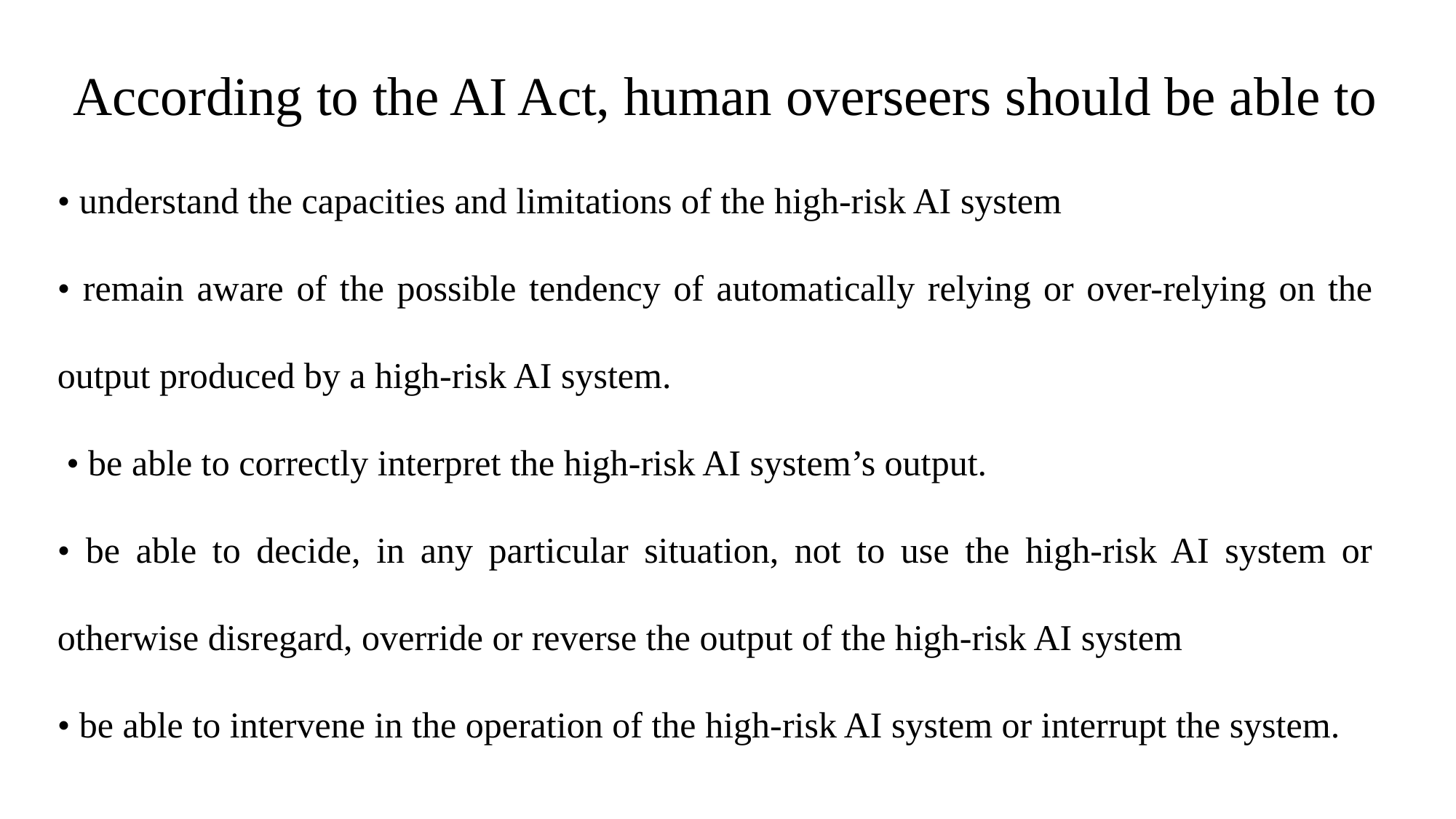

According to the AI Act, human overseers should be able to
• understand the capacities and limitations of the high-risk AI system
• remain aware of the possible tendency of automatically relying or over-relying on the output produced by a high-risk AI system.
 • be able to correctly interpret the high-risk AI system’s output.
• be able to decide, in any particular situation, not to use the high-risk AI system or otherwise disregard, override or reverse the output of the high-risk AI system
• be able to intervene in the operation of the high-risk AI system or interrupt the system.